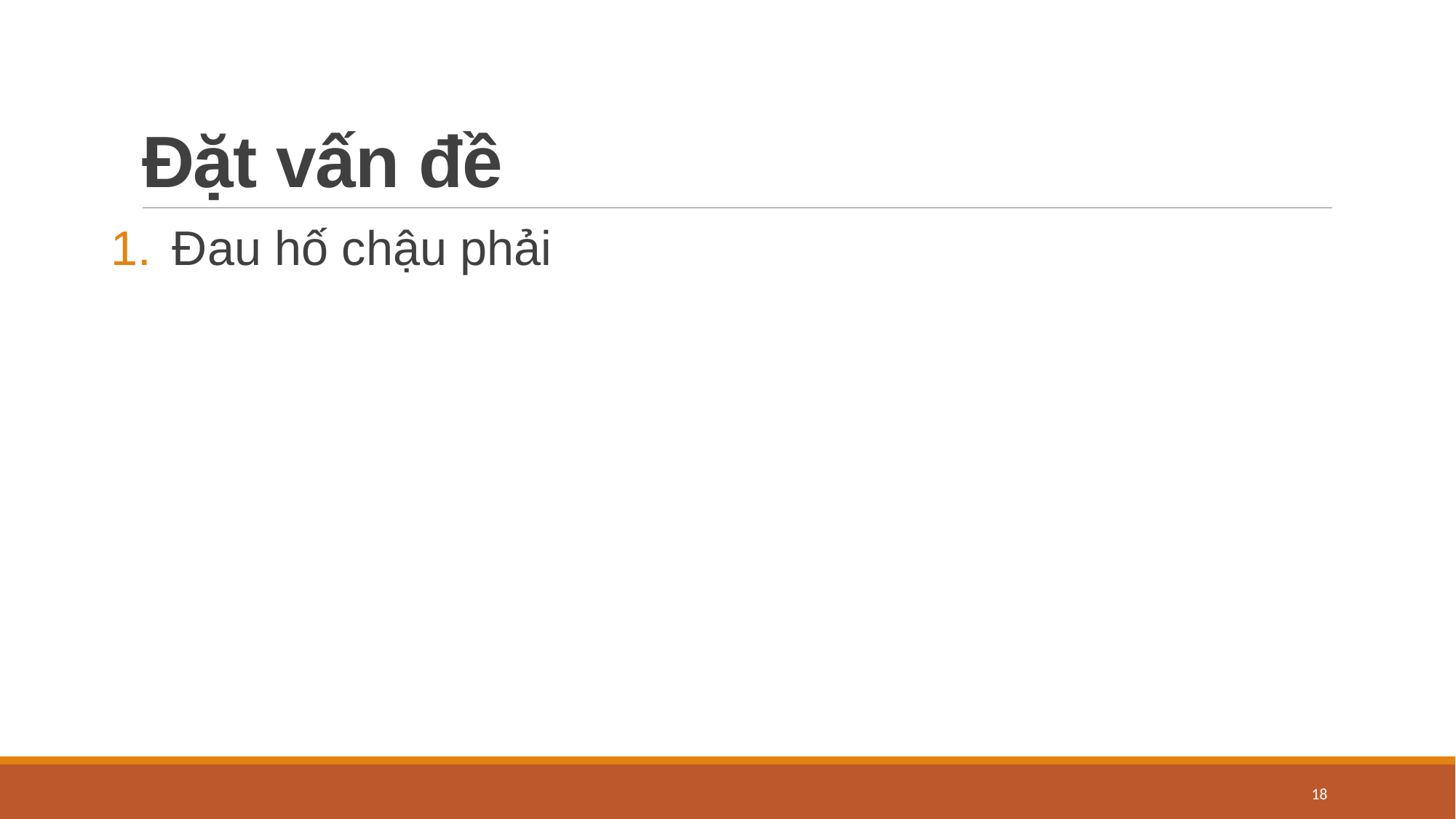

# Đặt vấn đề
Đau hố chậu phải

18